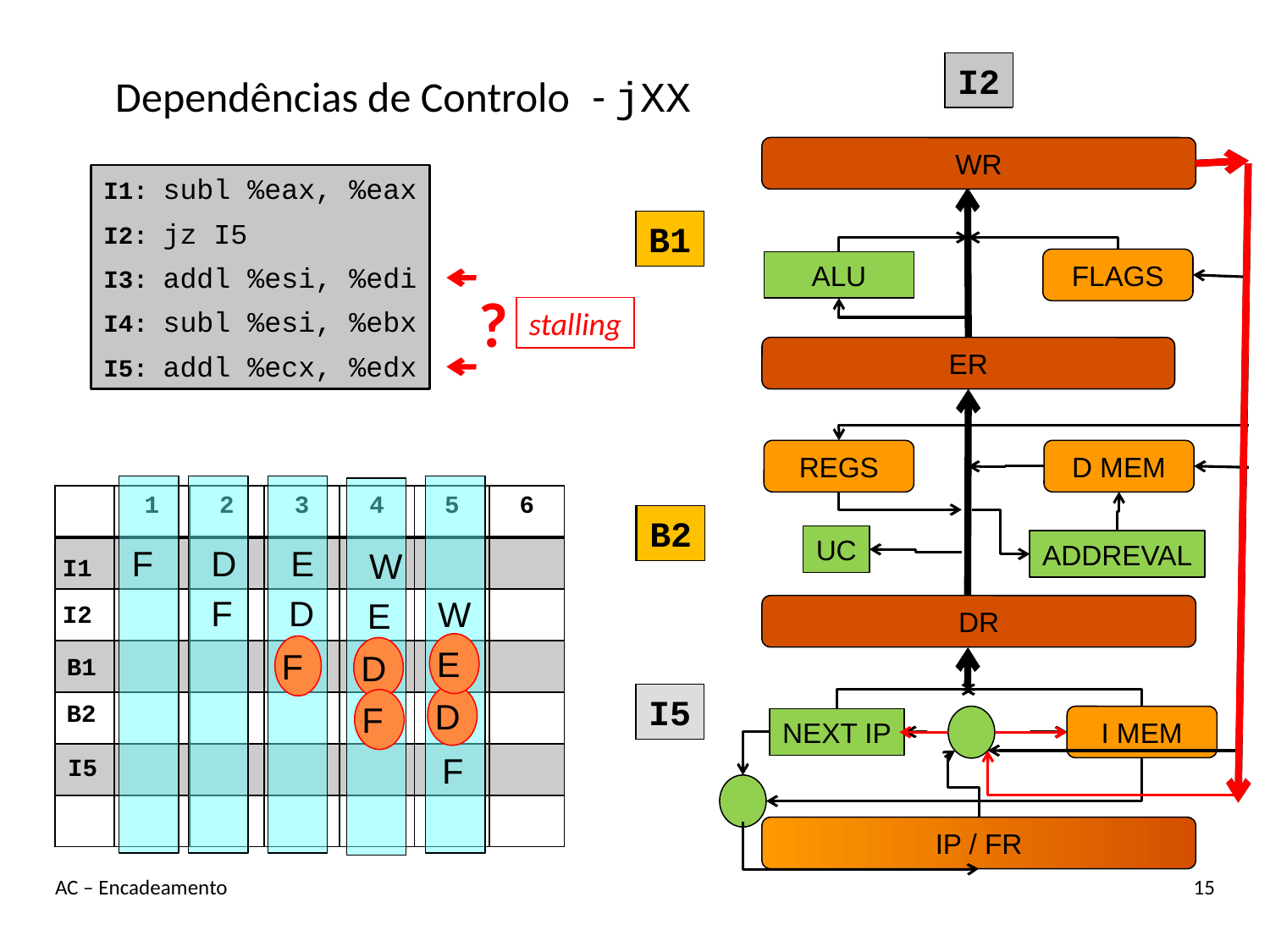

# Dependências de Controlo  - jXX
I2
B1
B2
I5
I1
I2
B1
B2
WR
Flags
ALU
ER
Regs
D Mem
UC
AddrEval
DR
I Mem

Next IP

IP / FR
I1: subl %eax, %eax
I2: jz I5
I3: addl %esi, %edi
I4: subl %esi, %ebx
I5: addl %ecx, %edx
I1
I2
B1
?
stalling

|  | 1 | 2 | 3 | 4 | 5 | 6 |
| --- | --- | --- | --- | --- | --- | --- |
|  |  |  |  |  |  |  |
|  |  |  |  |  |  |  |
|  |  |  |  |  |  |  |
|  |  |  |  |  |  |  |
|  |  |  |  |  |  |  |
|  |  |  |  |  |  |  |
I1
I2

E
D
F
F
D
F
W
E
D
F
I1
W
E
D
I2
B1
I1
B2

F
I5

AC – Encadeamento
15